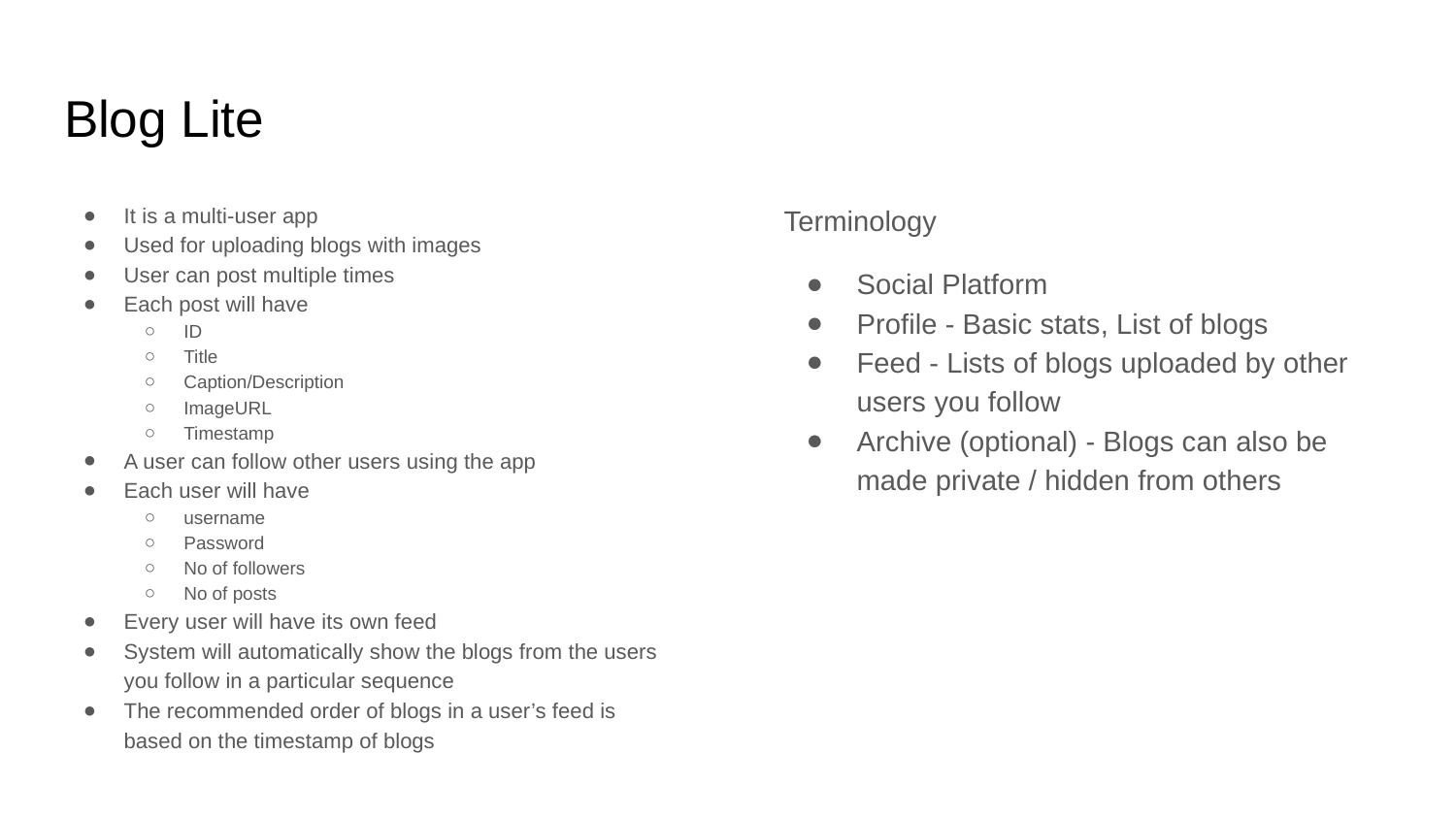

# Blog Lite
It is a multi-user app
Used for uploading blogs with images
User can post multiple times
Each post will have
ID
Title
Caption/Description
ImageURL
Timestamp
A user can follow other users using the app
Each user will have
username
Password
No of followers
No of posts
Every user will have its own feed
System will automatically show the blogs from the users you follow in a particular sequence
The recommended order of blogs in a user’s feed is based on the timestamp of blogs
Terminology
Social Platform
Profile - Basic stats, List of blogs
Feed - Lists of blogs uploaded by other users you follow
Archive (optional) - Blogs can also be made private / hidden from others